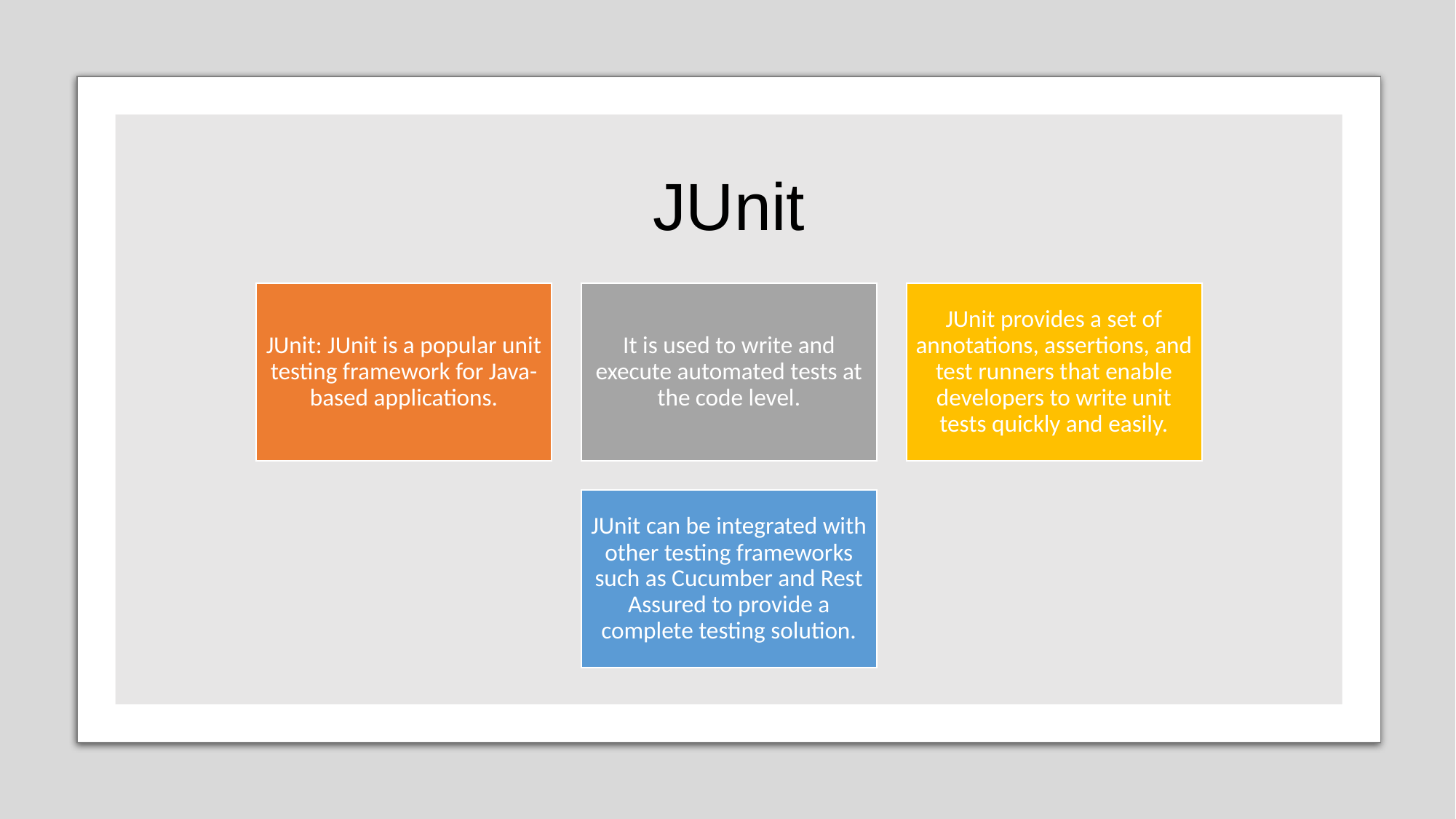

# JUnit
JUnit: JUnit is a popular unit testing framework for Java-based applications.
It is used to write and execute automated tests at the code level.
JUnit provides a set of annotations, assertions, and test runners that enable developers to write unit tests quickly and easily.
JUnit can be integrated with other testing frameworks such as Cucumber and Rest Assured to provide a complete testing solution.